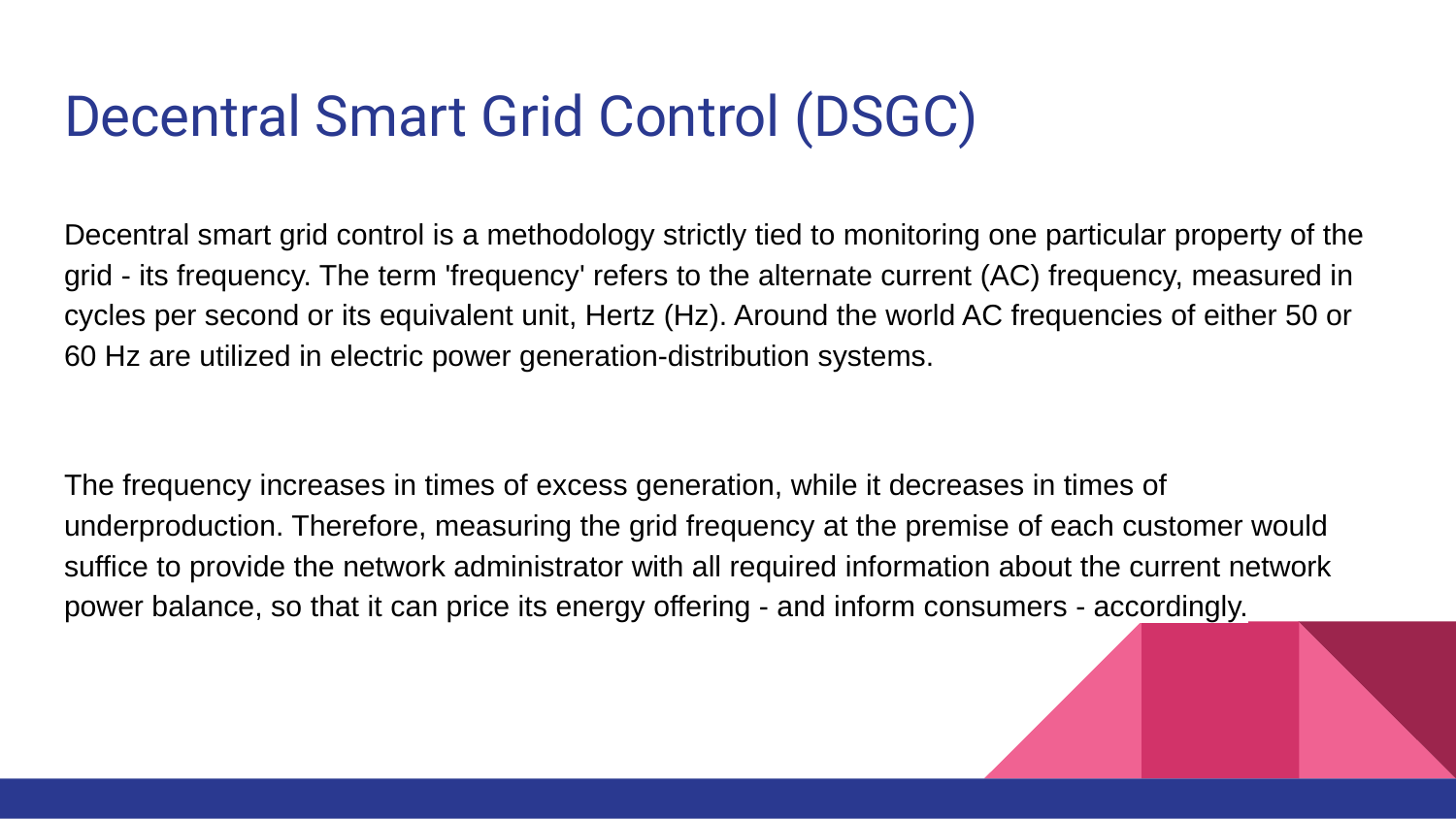

# Decentral Smart Grid Control (DSGC)
Decentral smart grid control is a methodology strictly tied to monitoring one particular property of the grid - its frequency. The term 'frequency' refers to the alternate current (AC) frequency, measured in cycles per second or its equivalent unit, Hertz (Hz). Around the world AC frequencies of either 50 or 60 Hz are utilized in electric power generation-distribution systems.

The frequency increases in times of excess generation, while it decreases in times of underproduction. Therefore, measuring the grid frequency at the premise of each customer would suffice to provide the network administrator with all required information about the current network power balance, so that it can price its energy offering - and inform consumers - accordingly.